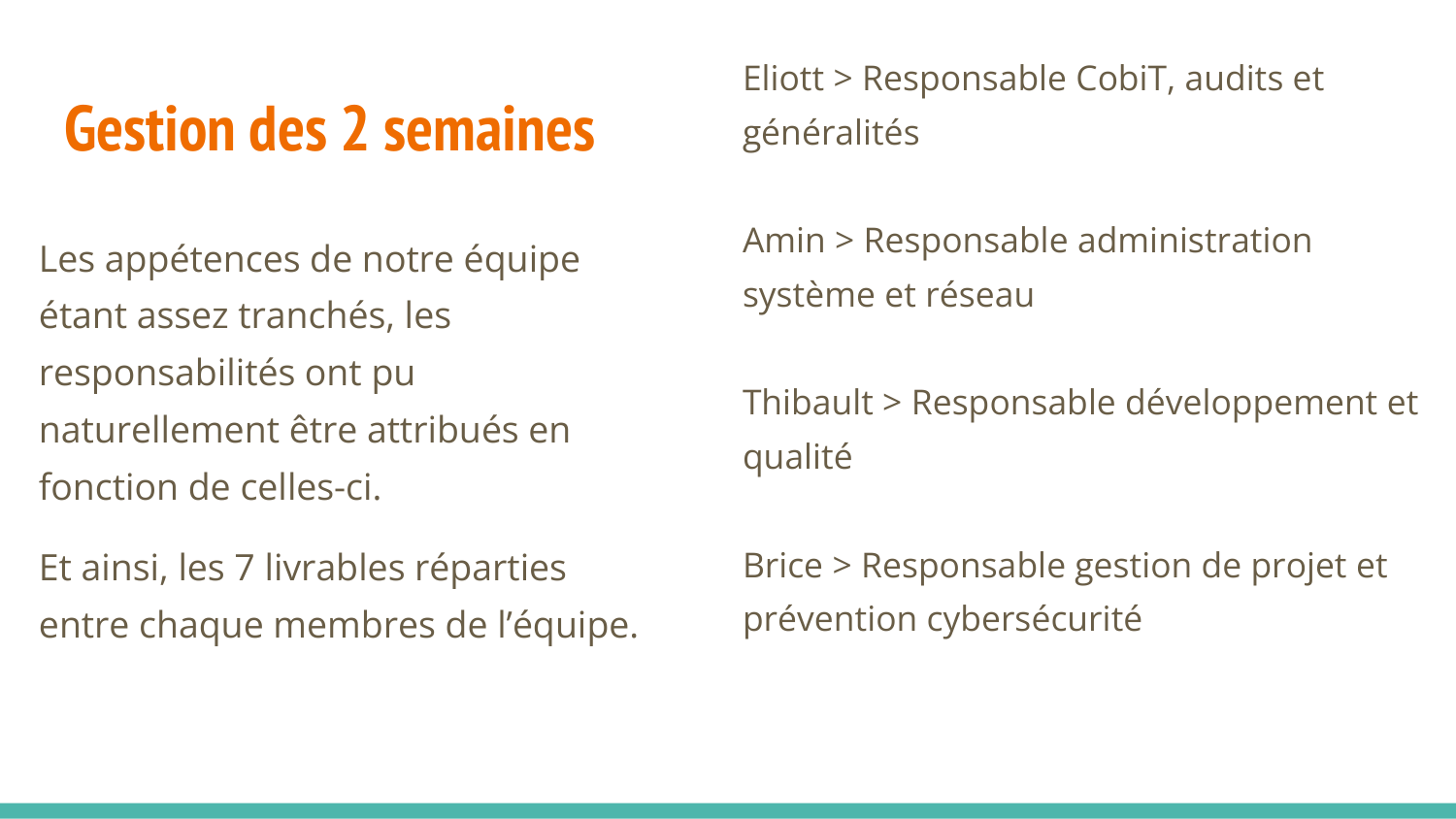

Eliott > Responsable CobiT, audits et généralités

Amin > Responsable administration système et réseau

Thibault > Responsable développement et qualité

Brice > Responsable gestion de projet et prévention cybersécurité
# Gestion des 2 semaines
Les appétences de notre équipe étant assez tranchés, les responsabilités ont pu naturellement être attribués en fonction de celles-ci.
Et ainsi, les 7 livrables réparties entre chaque membres de l’équipe.